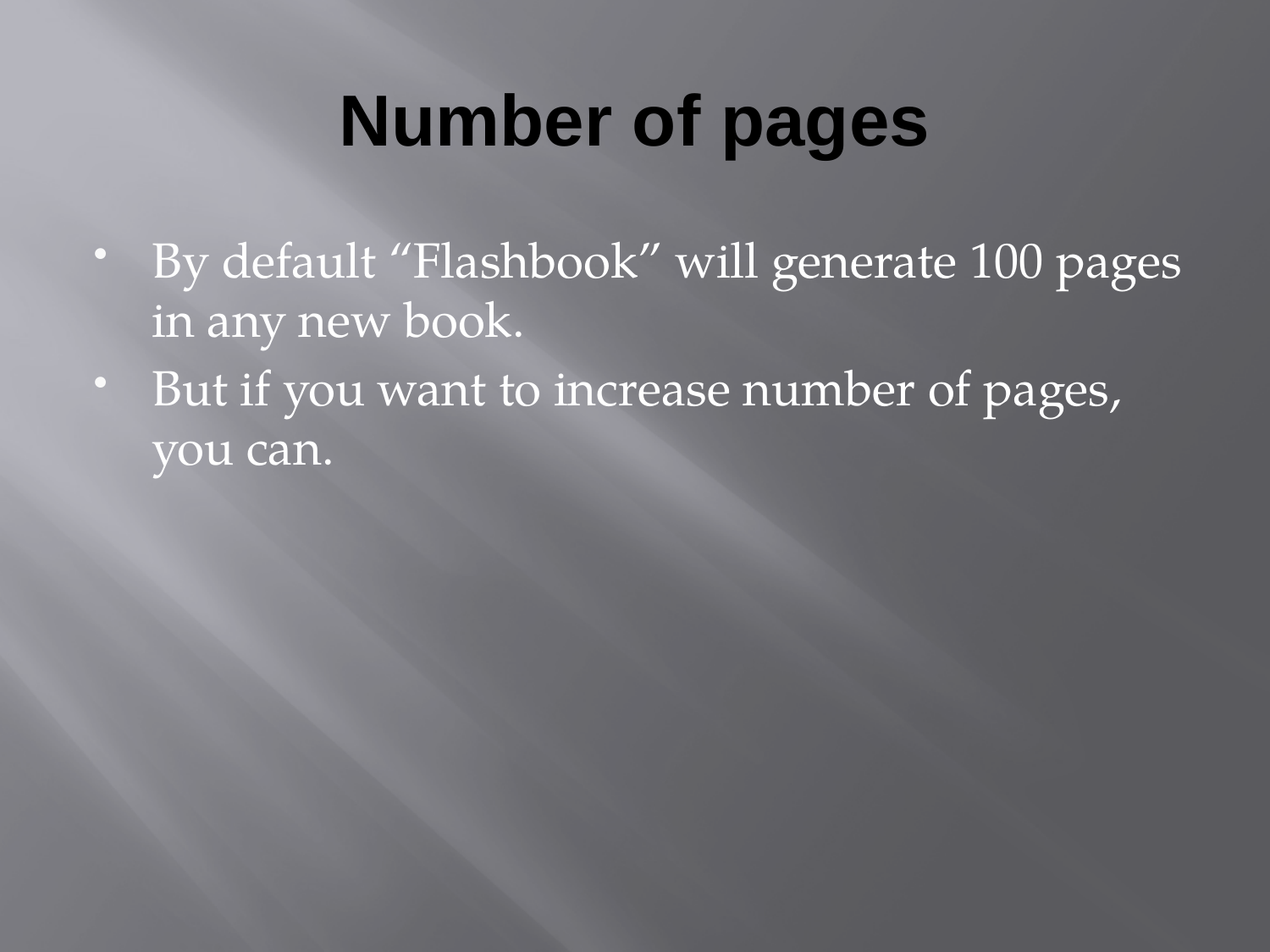

# Number of pages
By default “Flashbook” will generate 100 pages in any new book.
But if you want to increase number of pages, you can.